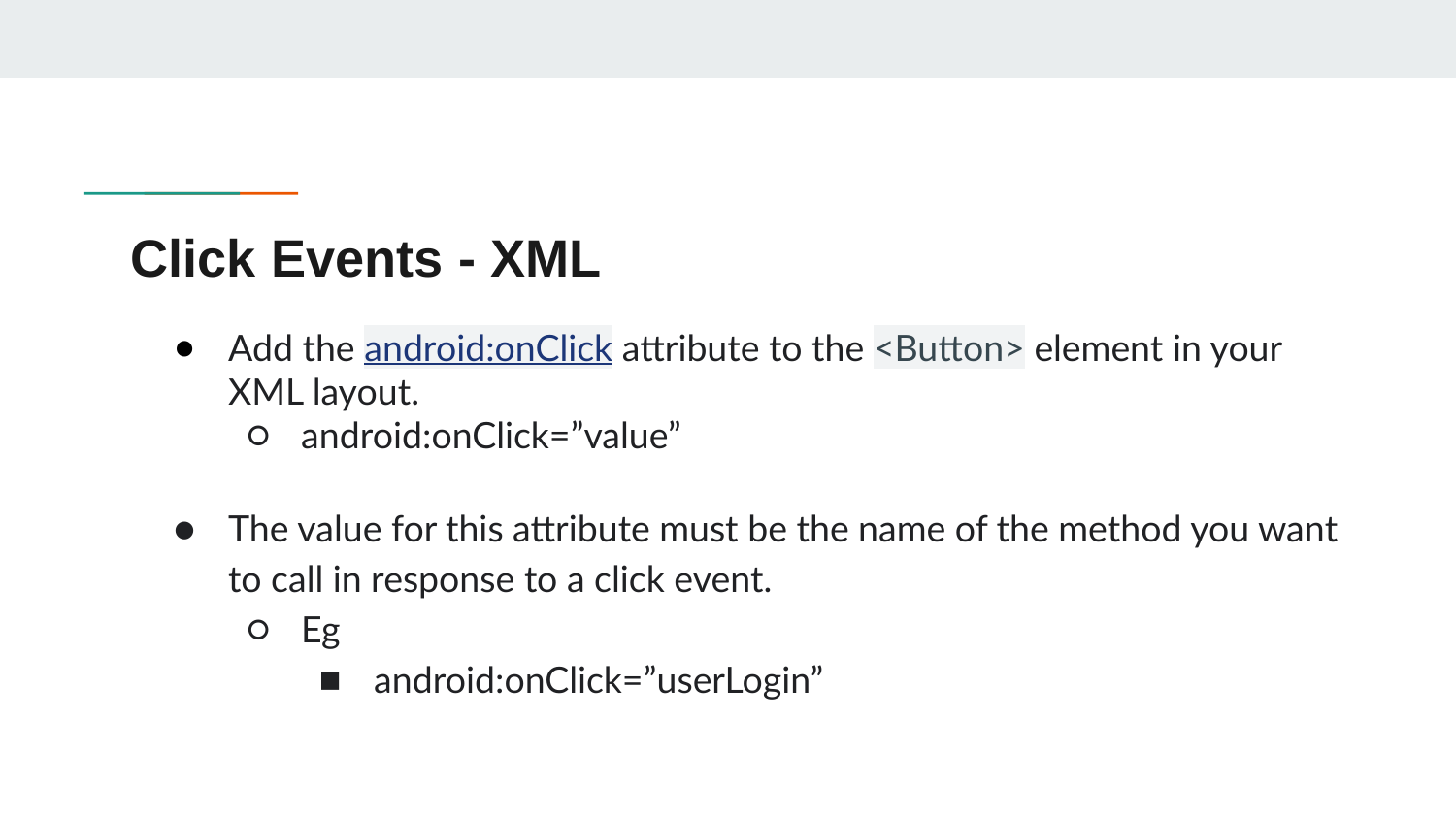

# Click Events - XML
Add the android:onClick attribute to the <Button> element in your XML layout.
android:onClick=”value”

The value for this attribute must be the name of the method you want to call in response to a click event.
Eg
android:onClick=”userLogin”